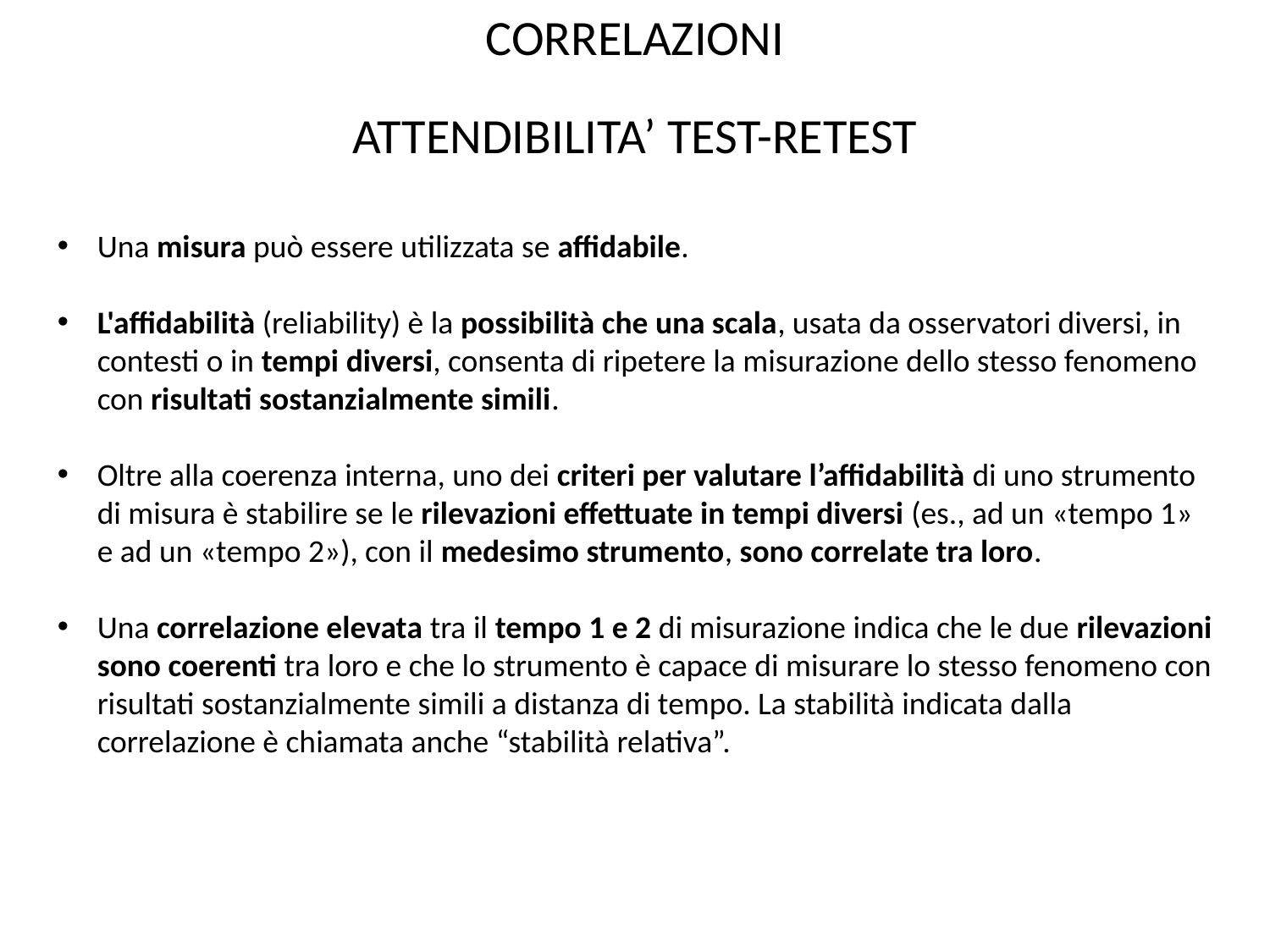

CORRELAZIONI
ATTENDIBILITA’ TEST-RETEST
Una misura può essere utilizzata se affidabile.

L'affidabilità (reliability) è la possibilità che una scala, usata da osservatori diversi, in contesti o in tempi diversi, consenta di ripetere la misurazione dello stesso fenomeno con risultati sostanzialmente simili.

Oltre alla coerenza interna, uno dei criteri per valutare l’affidabilità di uno strumento di misura è stabilire se le rilevazioni effettuate in tempi diversi (es., ad un «tempo 1» e ad un «tempo 2»), con il medesimo strumento, sono correlate tra loro.

Una correlazione elevata tra il tempo 1 e 2 di misurazione indica che le due rilevazioni sono coerenti tra loro e che lo strumento è capace di misurare lo stesso fenomeno con risultati sostanzialmente simili a distanza di tempo. La stabilità indicata dalla correlazione è chiamata anche “stabilità relativa”.